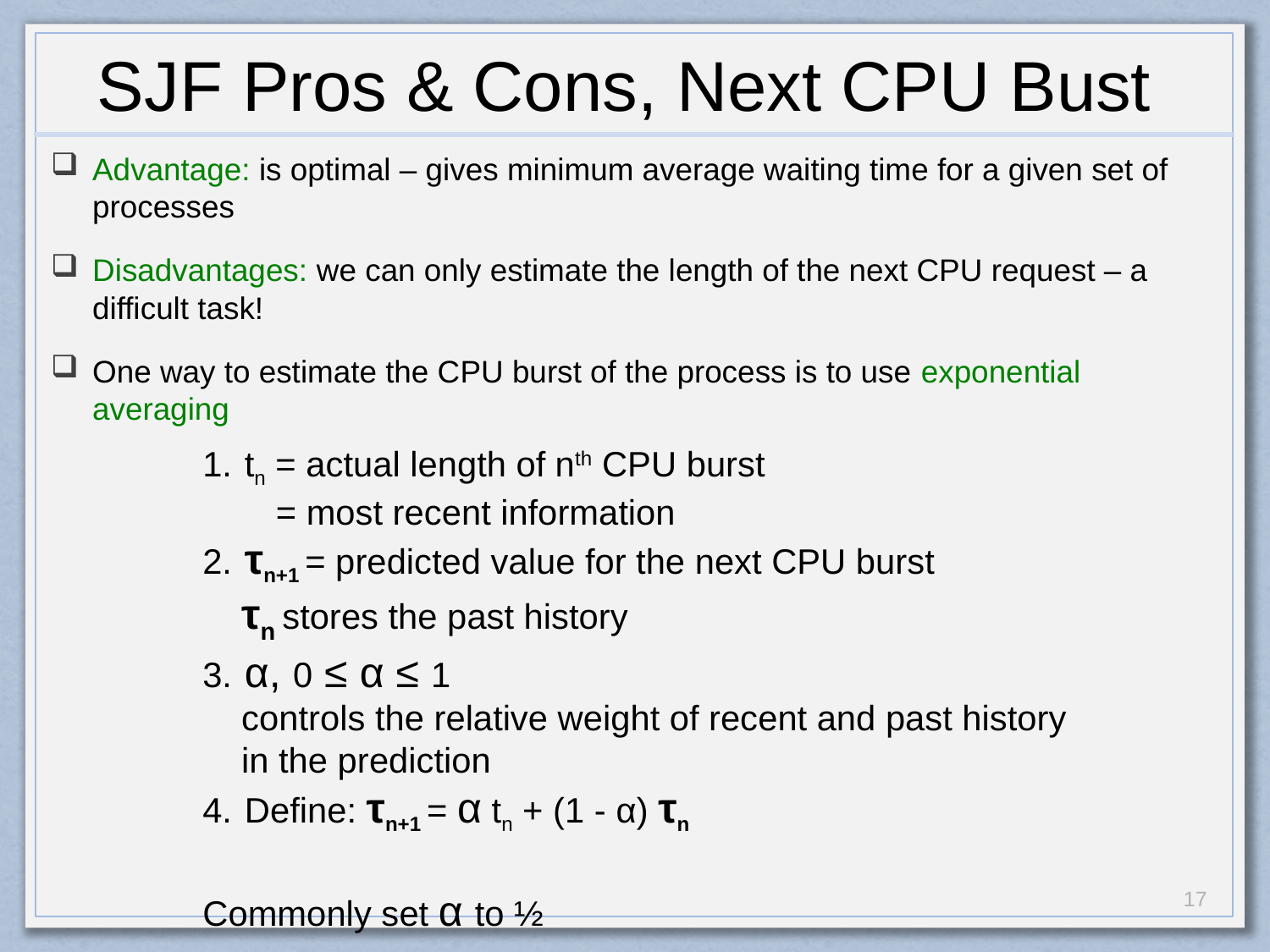

# SJF Pros & Cons, Next CPU Bust
Advantage: is optimal – gives minimum average waiting time for a given set of processes
Disadvantages: we can only estimate the length of the next CPU request – a difficult task!
One way to estimate the CPU burst of the process is to use exponential averaging

 tn = actual length of nth CPU burst
 = most recent information
 τn+1 = predicted value for the next CPU burst
τn stores the past history
 α, 0 ≤ α ≤ 1
controls the relative weight of recent and past history
in the prediction
 Define: τn+1 = α tn + (1 - α) τn

Commonly set α to ½
17